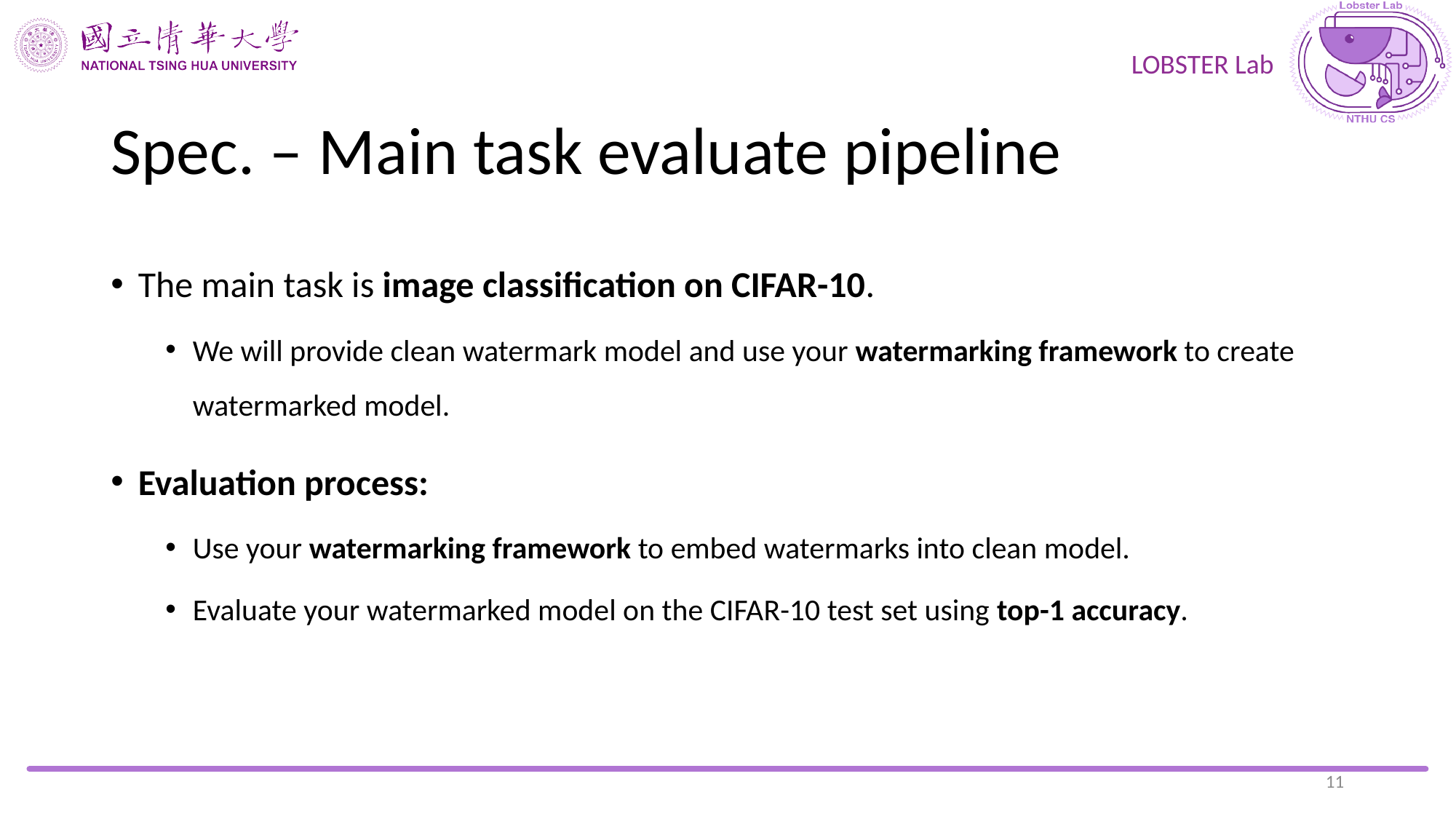

# Spec. – Main task evaluate pipeline
The main task is image classification on CIFAR-10.
We will provide clean watermark model and use your watermarking framework to create watermarked model.
Evaluation process:
Use your watermarking framework to embed watermarks into clean model.
Evaluate your watermarked model on the CIFAR-10 test set using top-1 accuracy.
11